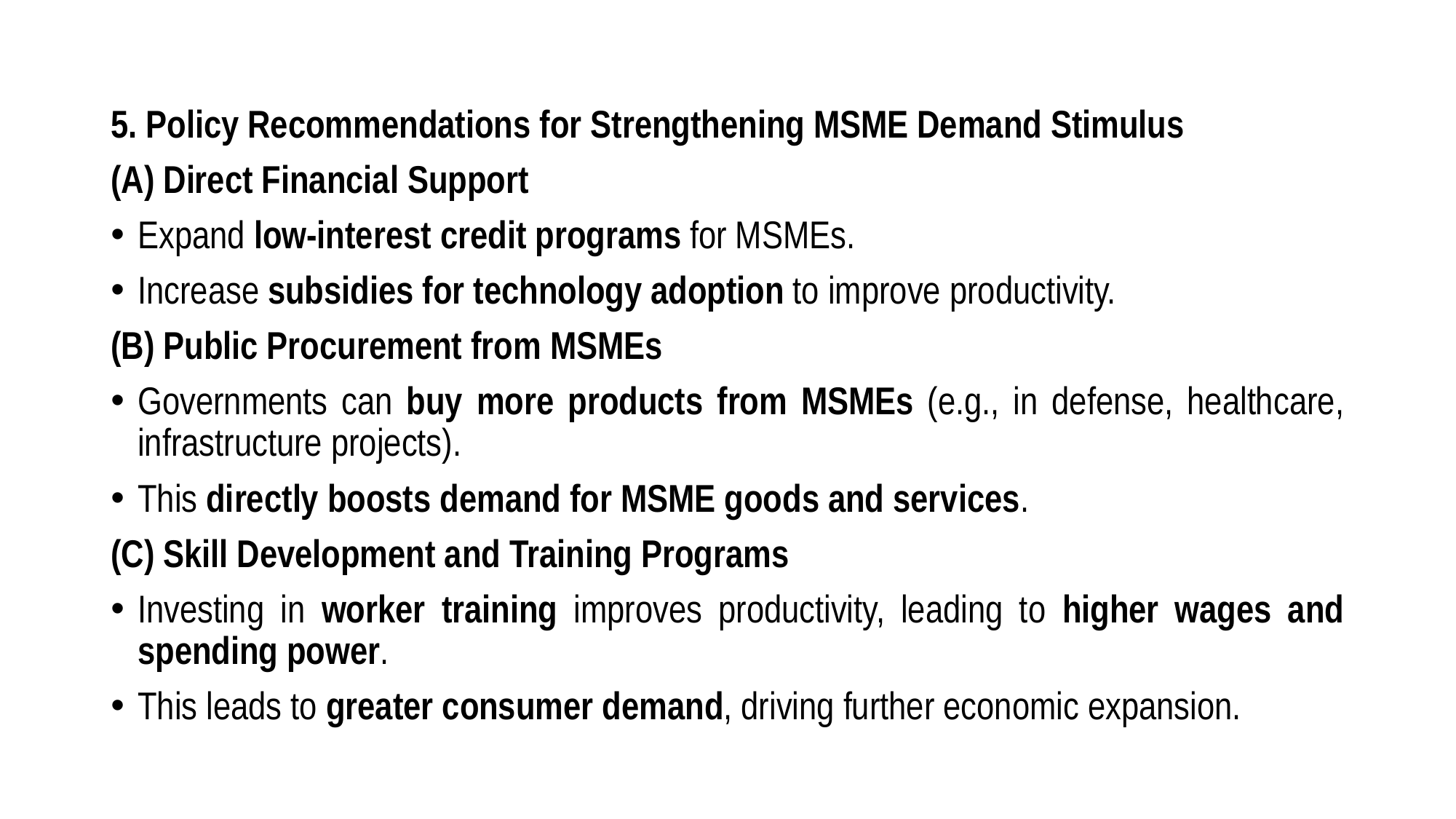

5. Policy Recommendations for Strengthening MSME Demand Stimulus
(A) Direct Financial Support
Expand low-interest credit programs for MSMEs.
Increase subsidies for technology adoption to improve productivity.
(B) Public Procurement from MSMEs
Governments can buy more products from MSMEs (e.g., in defense, healthcare, infrastructure projects).
This directly boosts demand for MSME goods and services.
(C) Skill Development and Training Programs
Investing in worker training improves productivity, leading to higher wages and spending power.
This leads to greater consumer demand, driving further economic expansion.